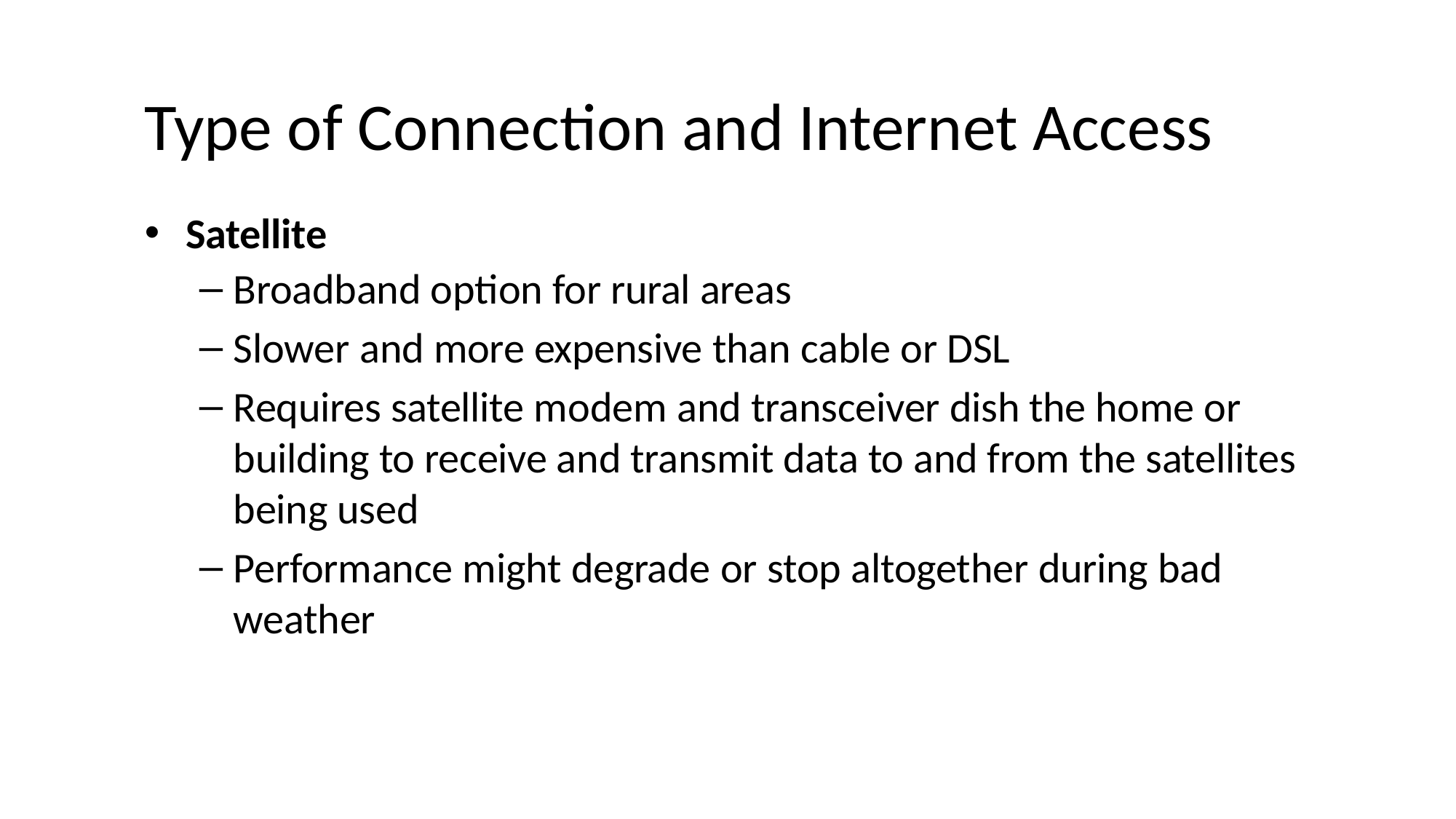

Type of Connection and Internet Access
Satellite
Broadband option for rural areas
Slower and more expensive than cable or DSL
Requires satellite modem and transceiver dish the home or building to receive and transmit data to and from the satellites being used
Performance might degrade or stop altogether during bad  weather
21